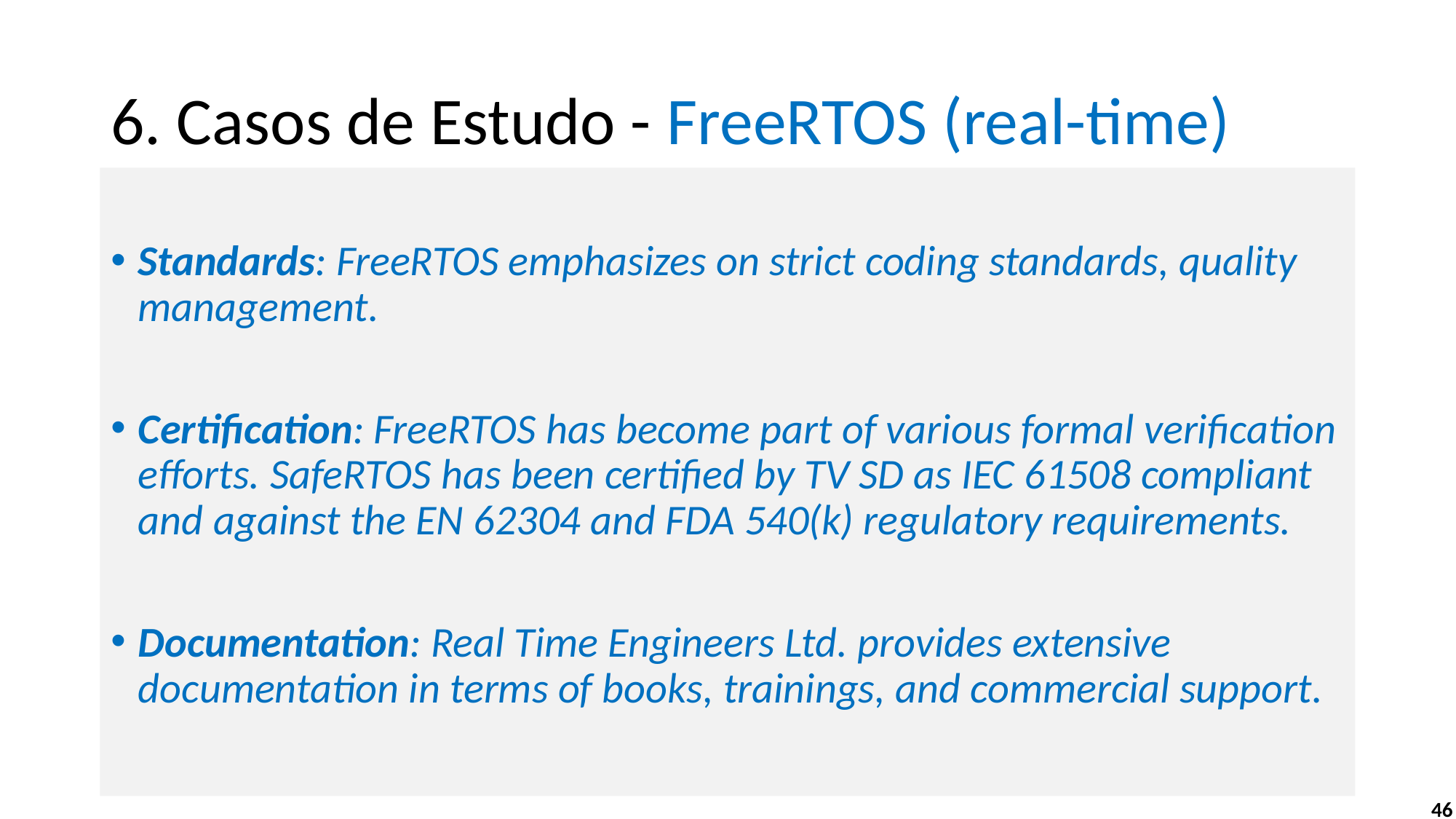

# 6. Casos de Estudo - FreeRTOS (real-time)

Standards: FreeRTOS emphasizes on strict coding standards, quality management.

Certification: FreeRTOS has become part of various formal verification efforts. SafeRTOS has been certified by TV SD as IEC 61508 compliant and against the EN 62304 and FDA 540(k) regulatory requirements.

Documentation: Real Time Engineers Ltd. provides extensive documentation in terms of books, trainings, and commercial support.